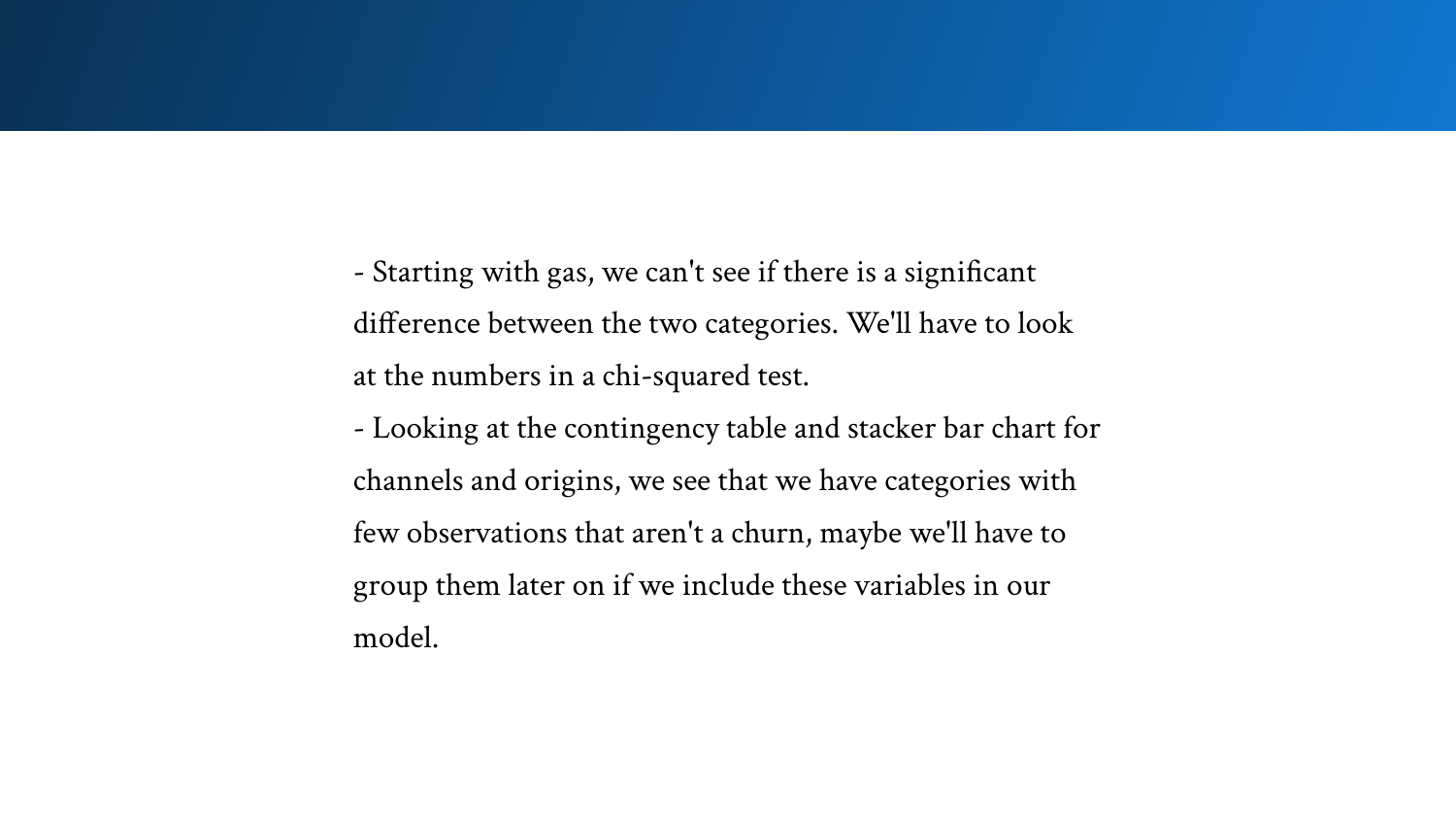

- Starting with gas, we can't see if there is a significant difference between the two categories. We'll have to look at the numbers in a chi-squared test.
- Looking at the contingency table and stacker bar chart for channels and origins, we see that we have categories with few observations that aren't a churn, maybe we'll have to group them later on if we include these variables in our model.